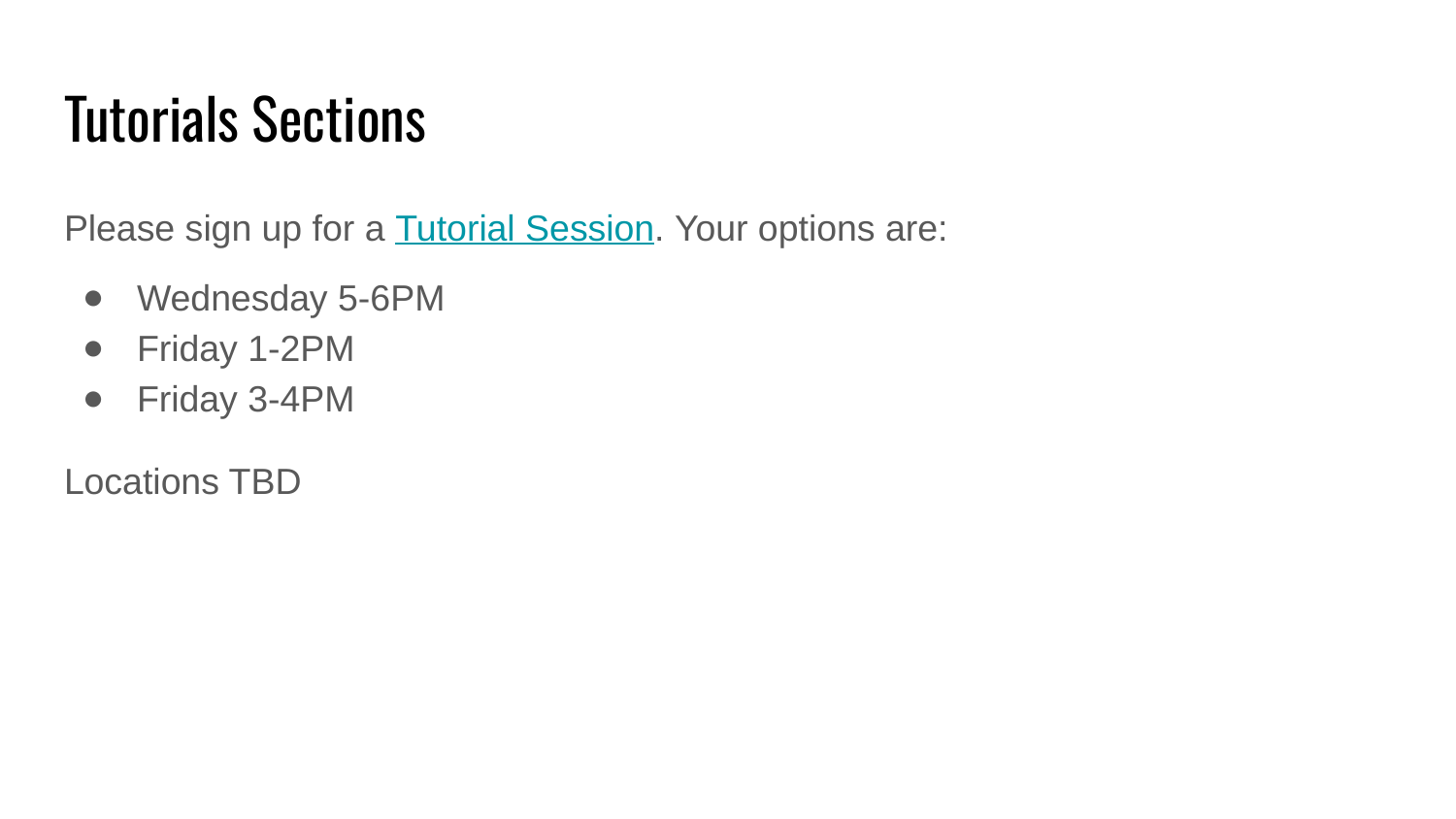

# Tutorials Sections
Please sign up for a Tutorial Session. Your options are:
Wednesday 5-6PM
Friday 1-2PM
Friday 3-4PM
Locations TBD